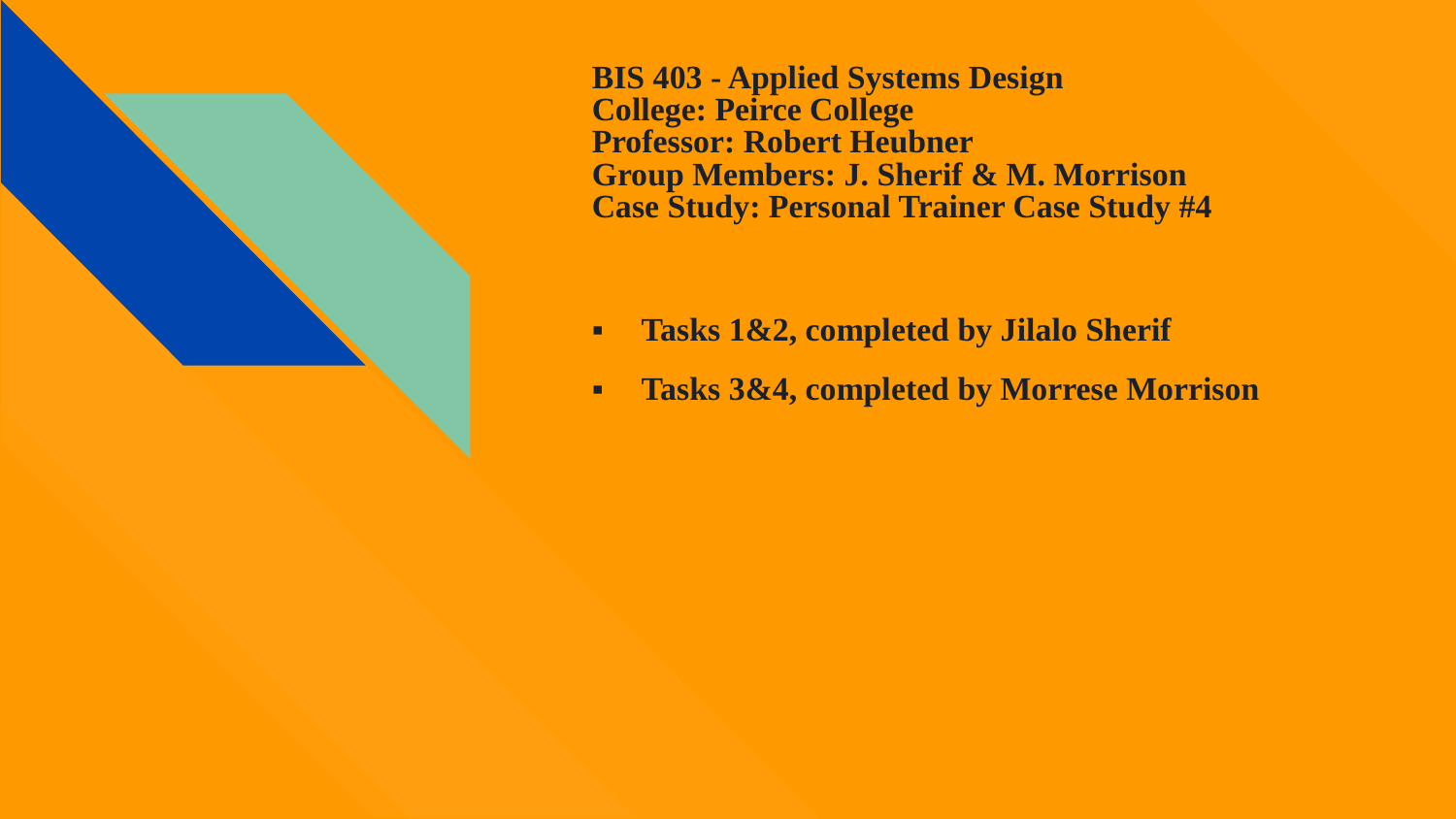

# BIS 403 - Applied Systems Design College: Peirce College Professor: Robert Heubner Group Members: J. Sherif & M. Morrison  Case Study: Personal Trainer Case Study #4

Tasks 1&2, completed by Jilalo Sherif
Tasks 3&4, completed by Morrese Morrison